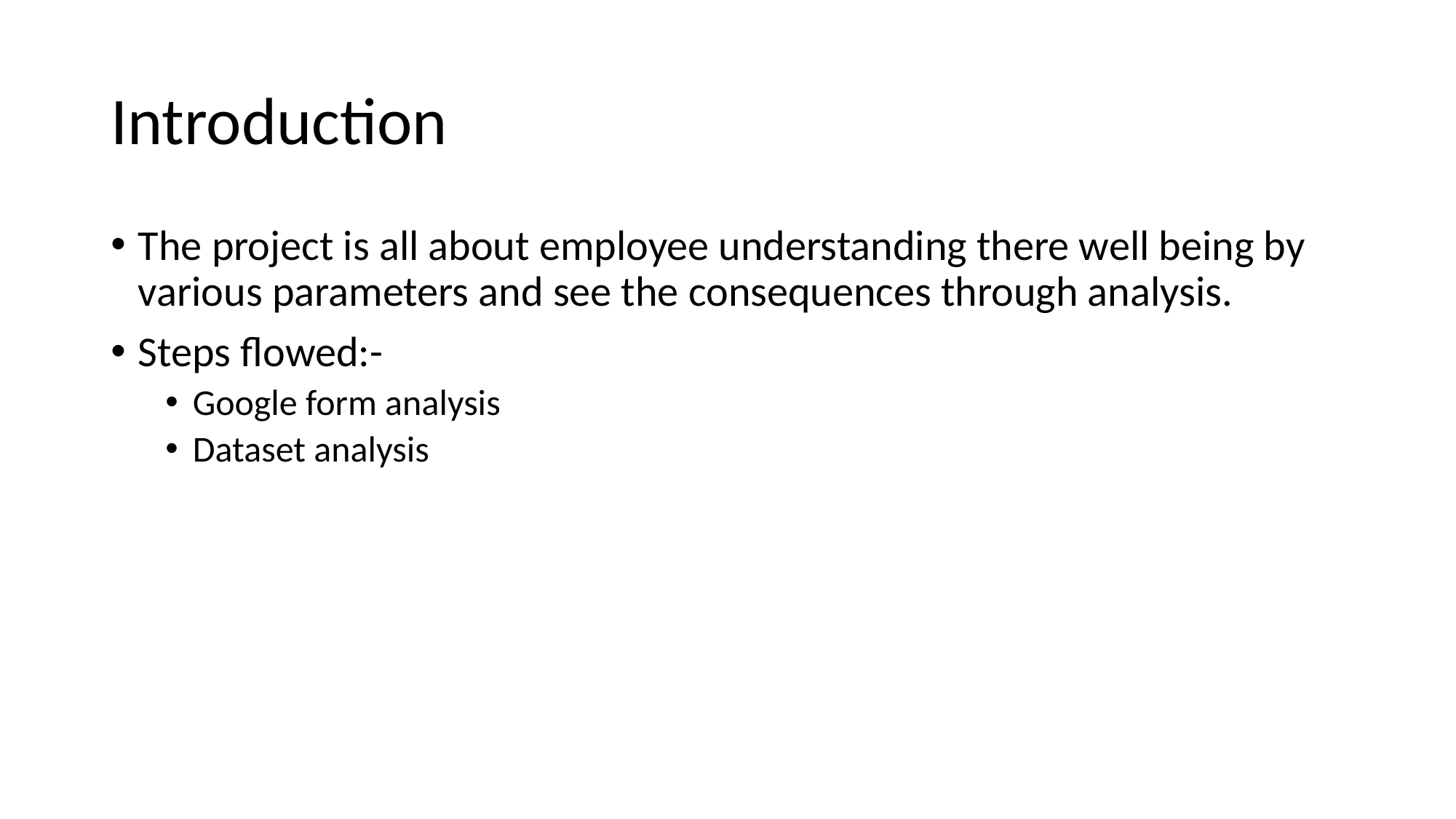

# Introduction
The project is all about employee understanding there well being by various parameters and see the consequences through analysis.
Steps flowed:-
Google form analysis
Dataset analysis